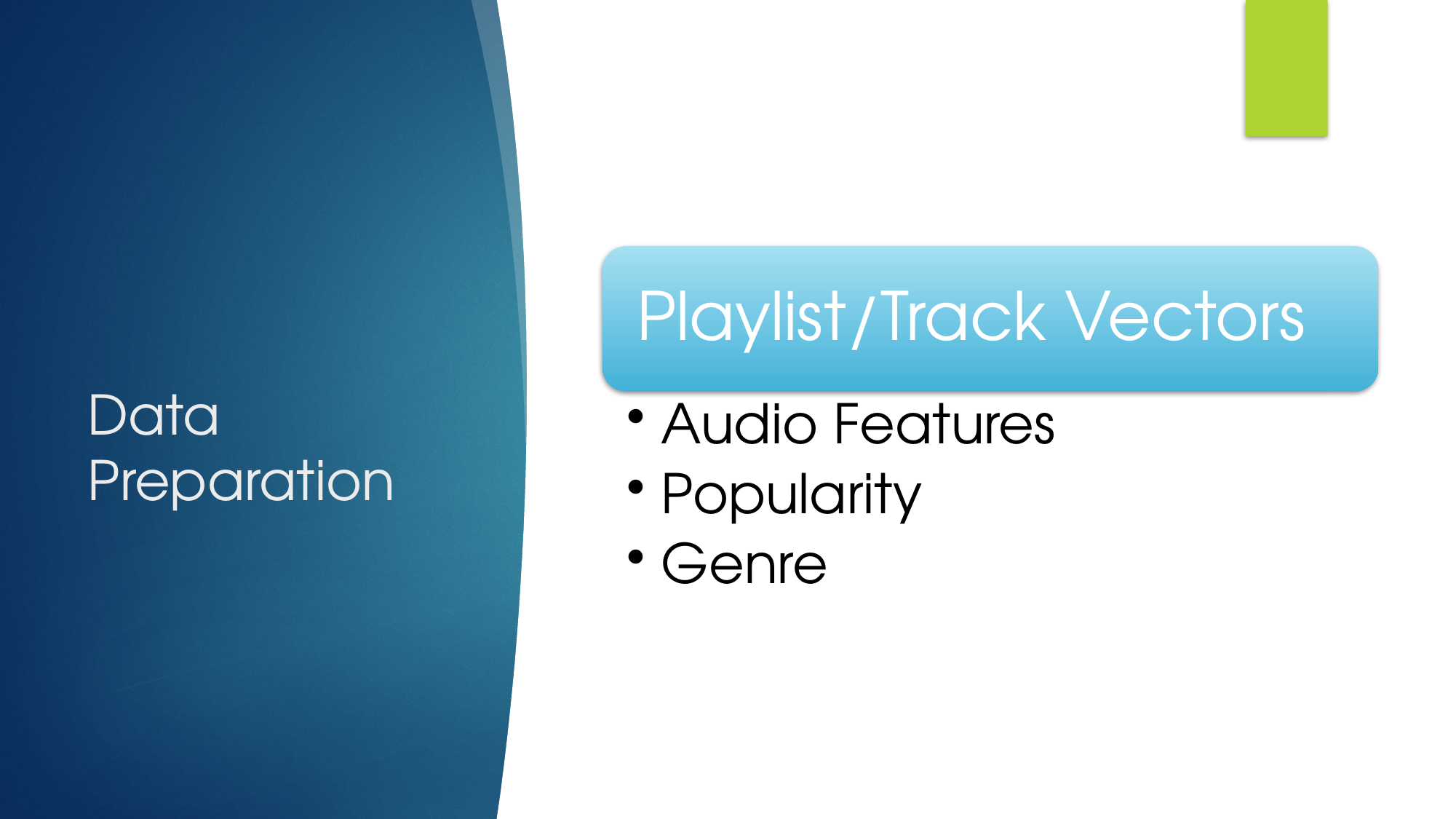

# Data Preparation
Playlist/Track Vectors
Audio Features
Popularity
Genre